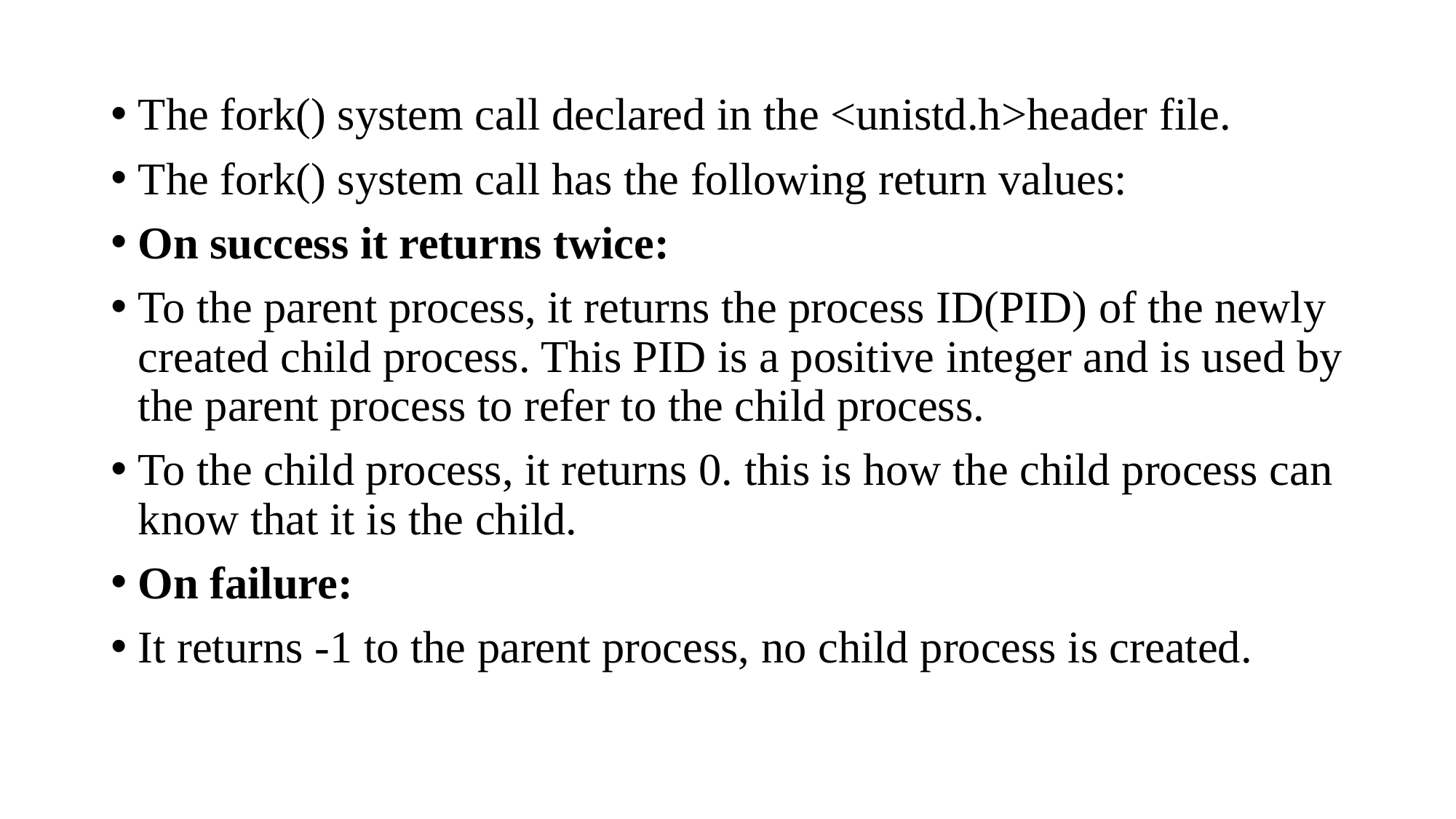

The fork() system call declared in the <unistd.h>header file.
The fork() system call has the following return values:
On success it returns twice:
To the parent process, it returns the process ID(PID) of the newly created child process. This PID is a positive integer and is used by the parent process to refer to the child process.
To the child process, it returns 0. this is how the child process can know that it is the child.
On failure:
It returns -1 to the parent process, no child process is created.